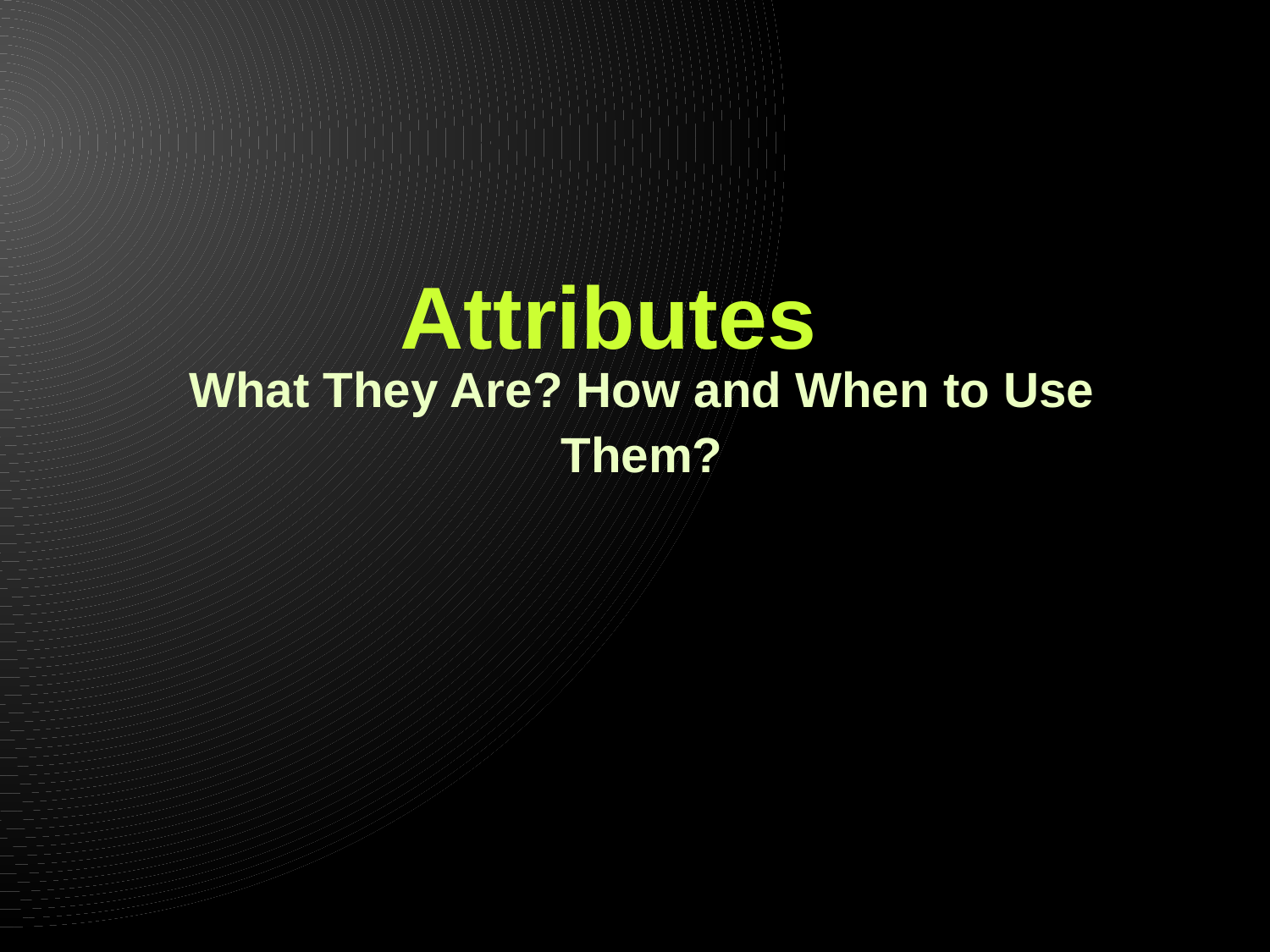

# Attributes
What They Are? How and When to Use Them?